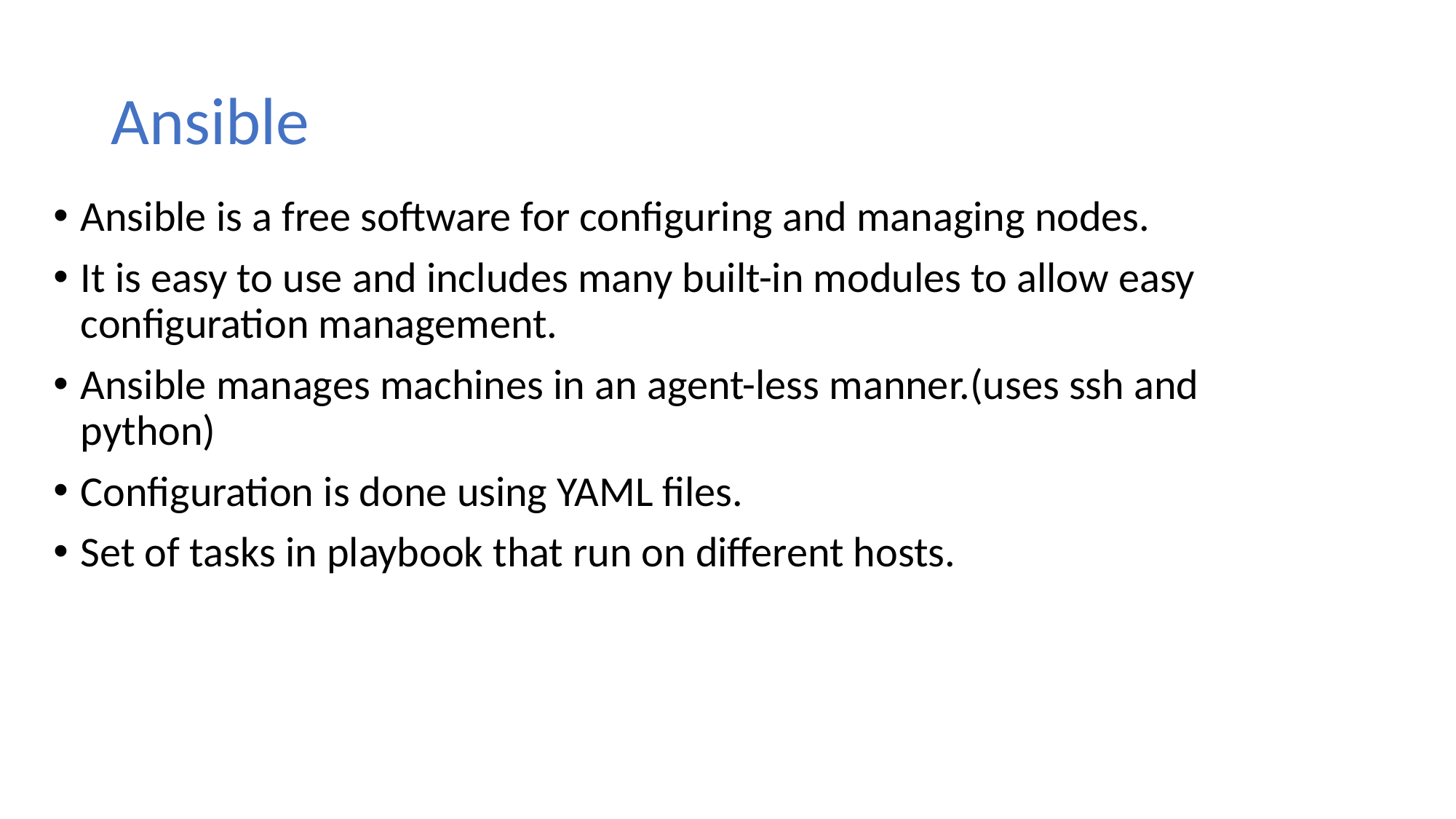

# Ansible
Ansible is a free software for configuring and managing nodes.
It is easy to use and includes many built-in modules to allow easy configuration management.
Ansible manages machines in an agent-less manner.(uses ssh and python)
Configuration is done using YAML files.
Set of tasks in playbook that run on different hosts.